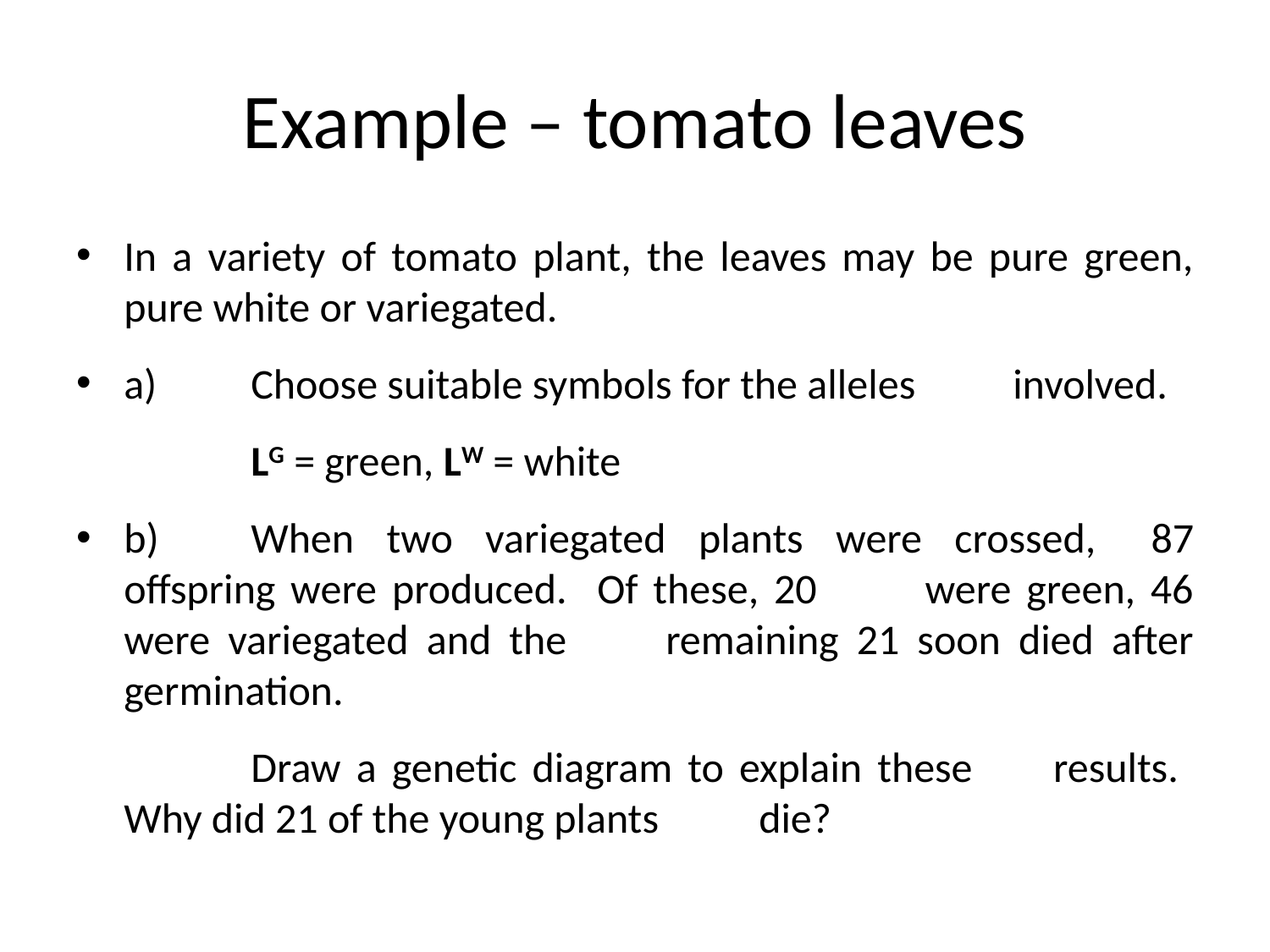

# Example – tomato leaves
In a variety of tomato plant, the leaves may be pure green, pure white or variegated.
a)	Choose suitable symbols for the alleles 	involved.
		LG = green, LW = white
b)	When two variegated plants were crossed, 	87 offspring were produced.  Of these, 20 	were green, 46 were variegated and the 	remaining 21 soon died after germination.
		Draw a genetic diagram to explain these 	results.  Why did 21 of the young plants 	die?